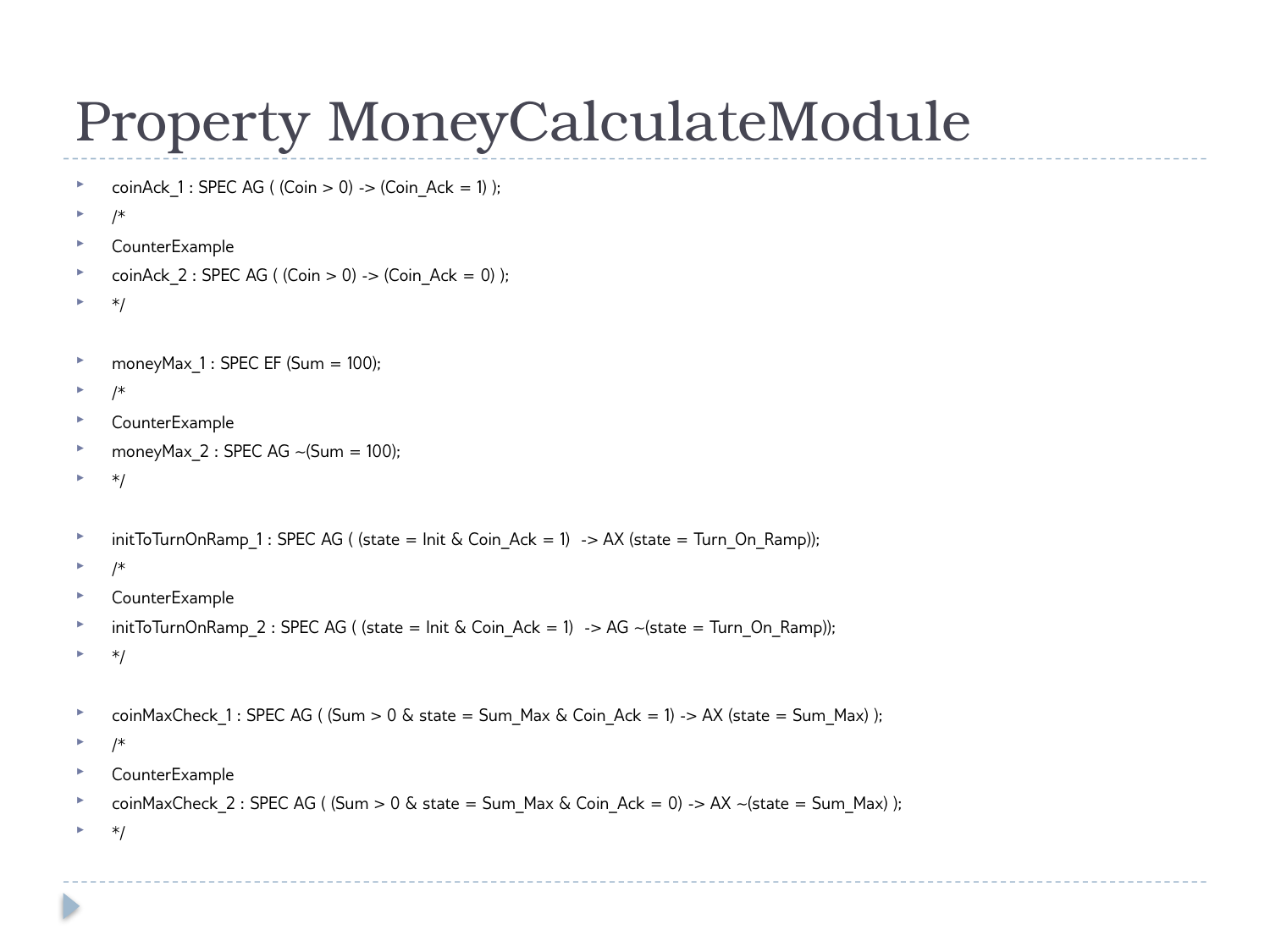

# Property MoneyCalculateModule
coinAck_1 : SPEC AG ( (Coin > 0) -> (Coin_Ack = 1) );
/*
CounterExample
coinAck_2 : SPEC AG ( (Coin > 0) -> (Coin_Ack = 0) );
*/

moneyMax_1 : SPEC EF (Sum = 100);
/*
CounterExample
moneyMax_2 : SPEC AG ~(Sum = 100);
*/

initToTurnOnRamp_1 : SPEC AG ( (state = Init & Coin_Ack = 1)  -> AX (state = Turn_On_Ramp));
/*
CounterExample
initToTurnOnRamp_2 : SPEC AG ( (state = Init & Coin_Ack = 1)  -> AG ~(state = Turn_On_Ramp));
*/

coinMaxCheck_1 : SPEC AG ( (Sum > 0 & state = Sum_Max & Coin_Ack = 1) -> AX (state = Sum_Max) );
/*
CounterExample
coinMaxCheck_2 : SPEC AG ( (Sum > 0 & state = Sum_Max & Coin_Ack = 0) -> AX ~(state = Sum_Max) );
*/